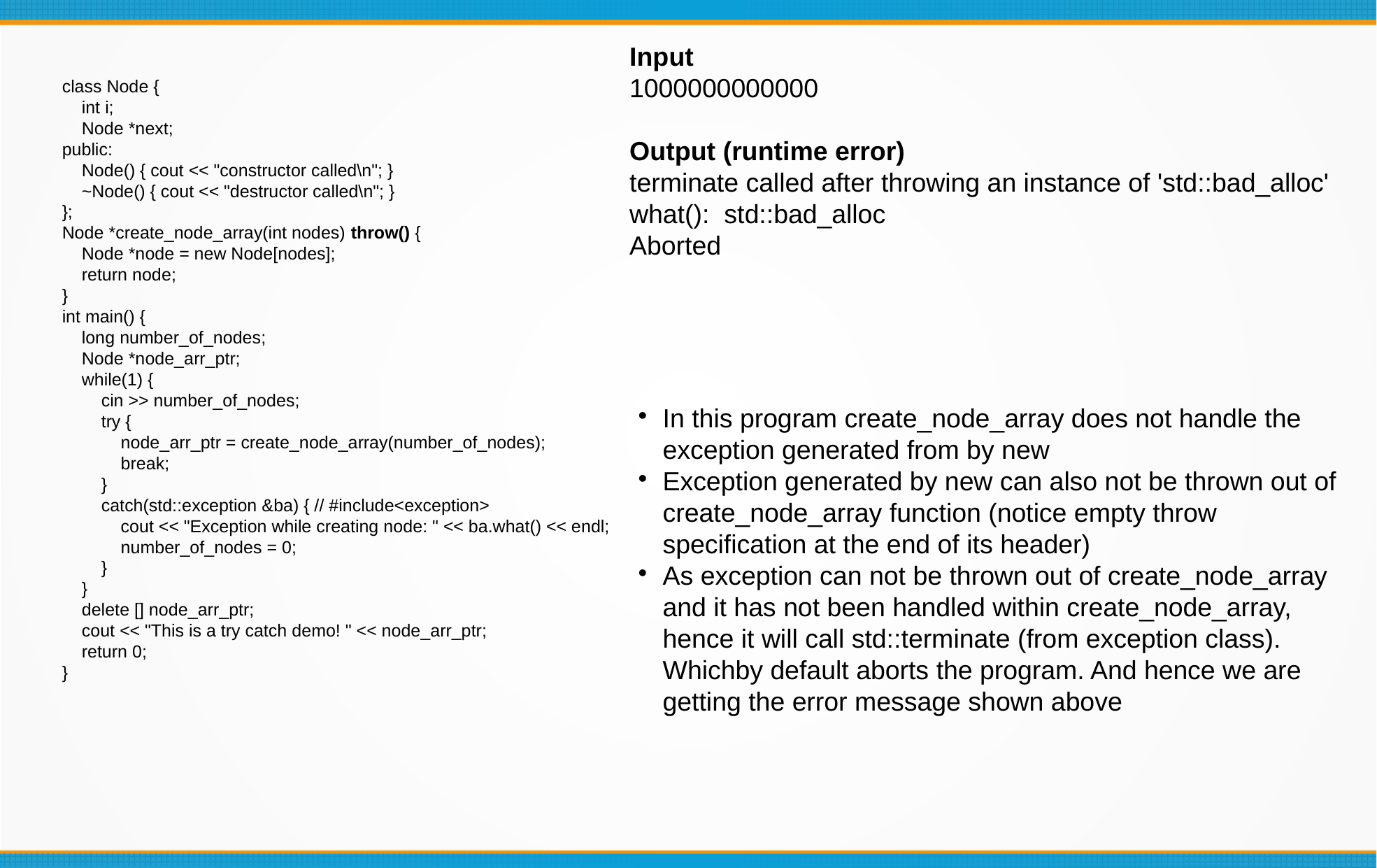

Input
1000000000000

Output (runtime error)
terminate called after throwing an instance of 'std::bad_alloc'
what():  std::bad_alloc
Aborted

class Node {
    int i;
    Node *next;
public:
    Node() { cout << "constructor called\n"; }
    ~Node() { cout << "destructor called\n"; }
};
Node *create_node_array(int nodes) throw() {
    Node *node = new Node[nodes];
    return node;
}
int main() {
    long number_of_nodes;
    Node *node_arr_ptr;
    while(1) {
        cin >> number_of_nodes;
        try {
            node_arr_ptr = create_node_array(number_of_nodes);
            break;
        }
        catch(std::exception &ba) { // #include<exception>
            cout << "Exception while creating node: " << ba.what() << endl;
            number_of_nodes = 0;
        }
    }
    delete [] node_arr_ptr;
    cout << "This is a try catch demo! " << node_arr_ptr;
    return 0;
}
In this program create_node_array does not handle the exception generated from by new
Exception generated by new can also not be thrown out of create_node_array function (notice empty throw specification at the end of its header)
As exception can not be thrown out of create_node_array and it has not been handled within create_node_array, hence it will call std::terminate (from exception class). Whichby default aborts the program. And hence we are getting the error message shown above